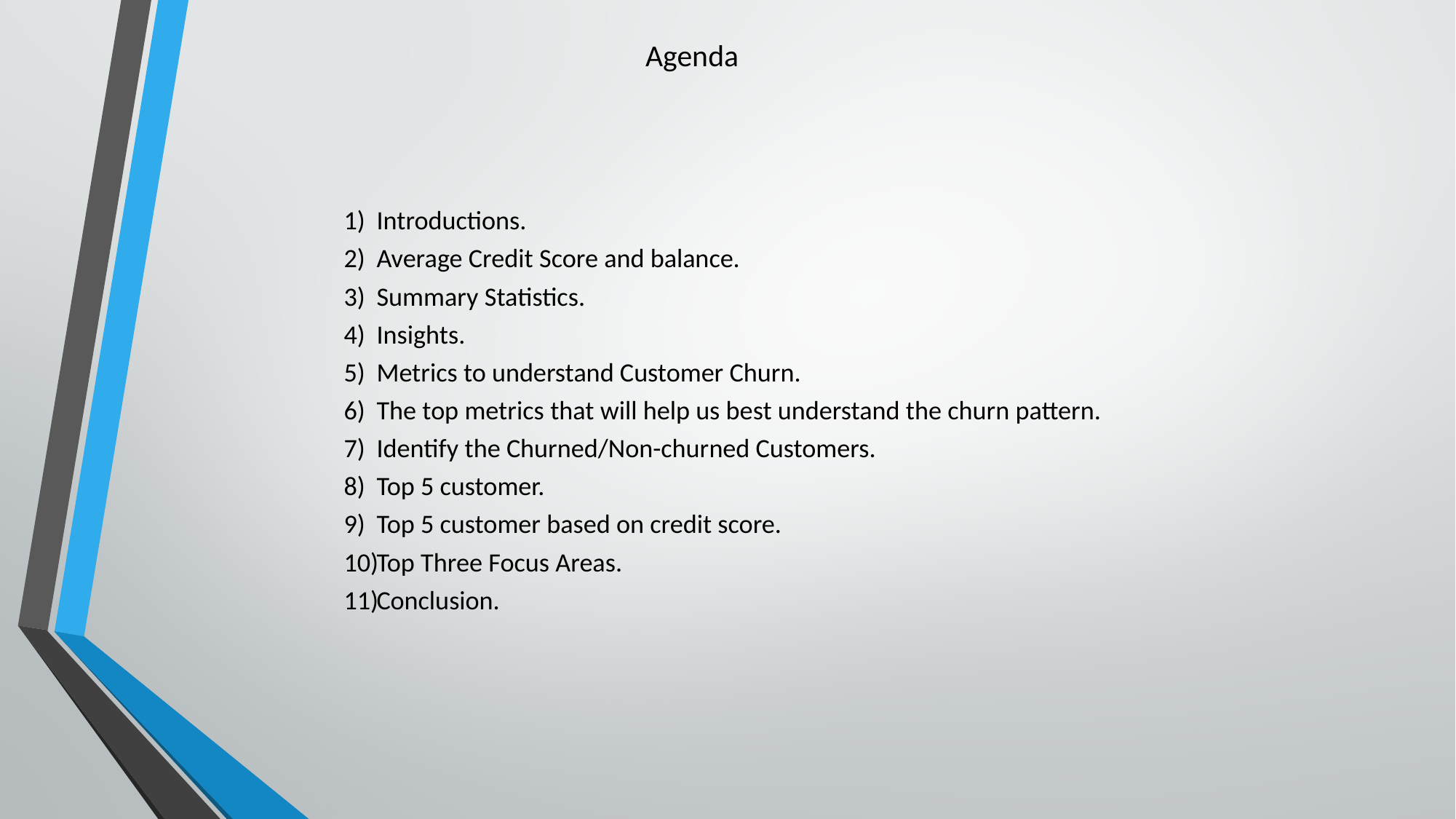

# Agenda
Introductions.
Average Credit Score and balance.
Summary Statistics.
Insights.
Metrics to understand Customer Churn.
The top metrics that will help us best understand the churn pattern.
Identify the Churned/Non-churned Customers.
Top 5 customer.
Top 5 customer based on credit score.
Top Three Focus Areas.
Conclusion.